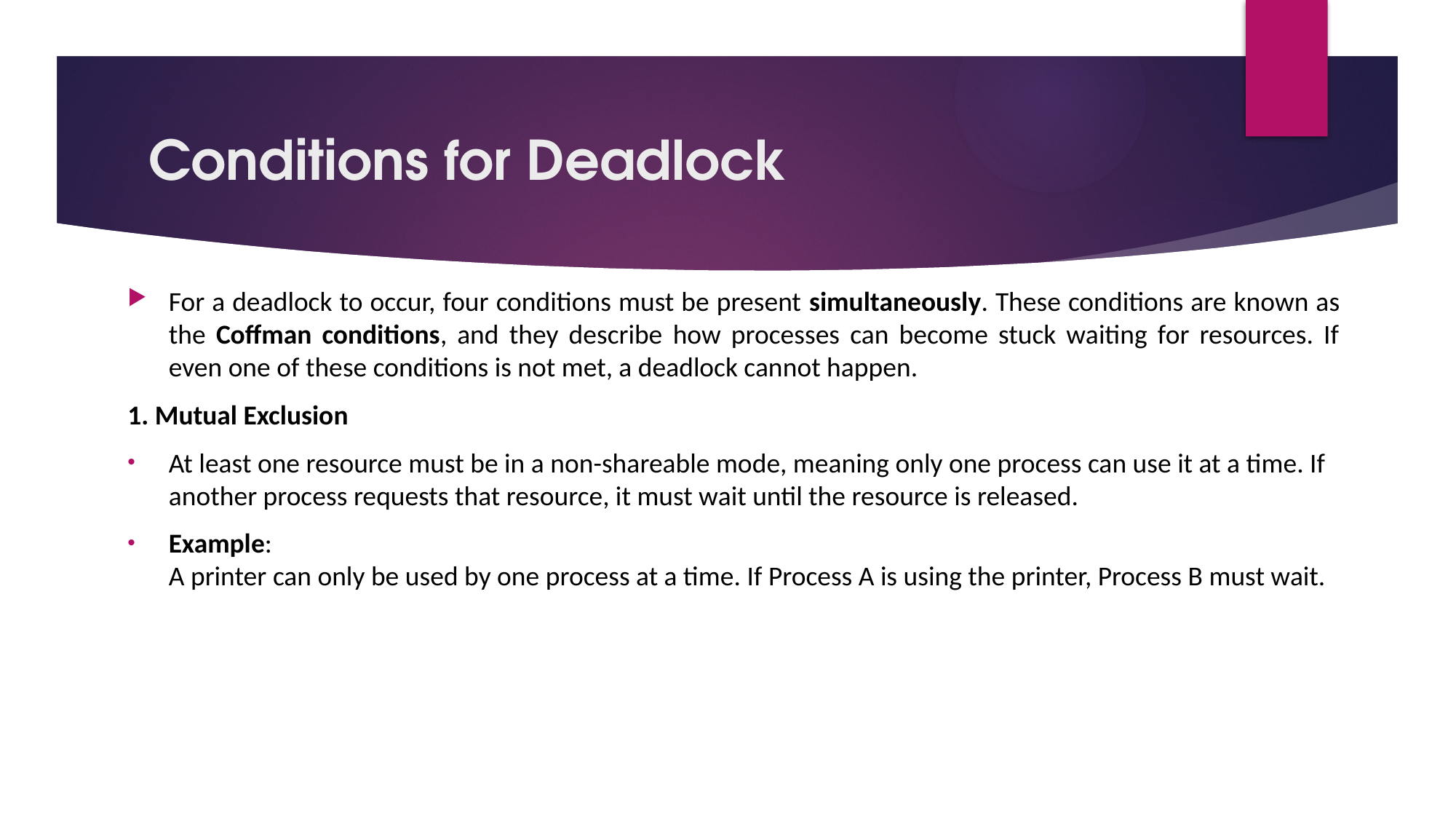

# Conditions for Deadlock
For a deadlock to occur, four conditions must be present simultaneously. These conditions are known as the Coffman conditions, and they describe how processes can become stuck waiting for resources. If even one of these conditions is not met, a deadlock cannot happen.
1. Mutual Exclusion
At least one resource must be in a non-shareable mode, meaning only one process can use it at a time. If another process requests that resource, it must wait until the resource is released.
Example:
A printer can only be used by one process at a time. If Process A is using the printer, Process B must wait.